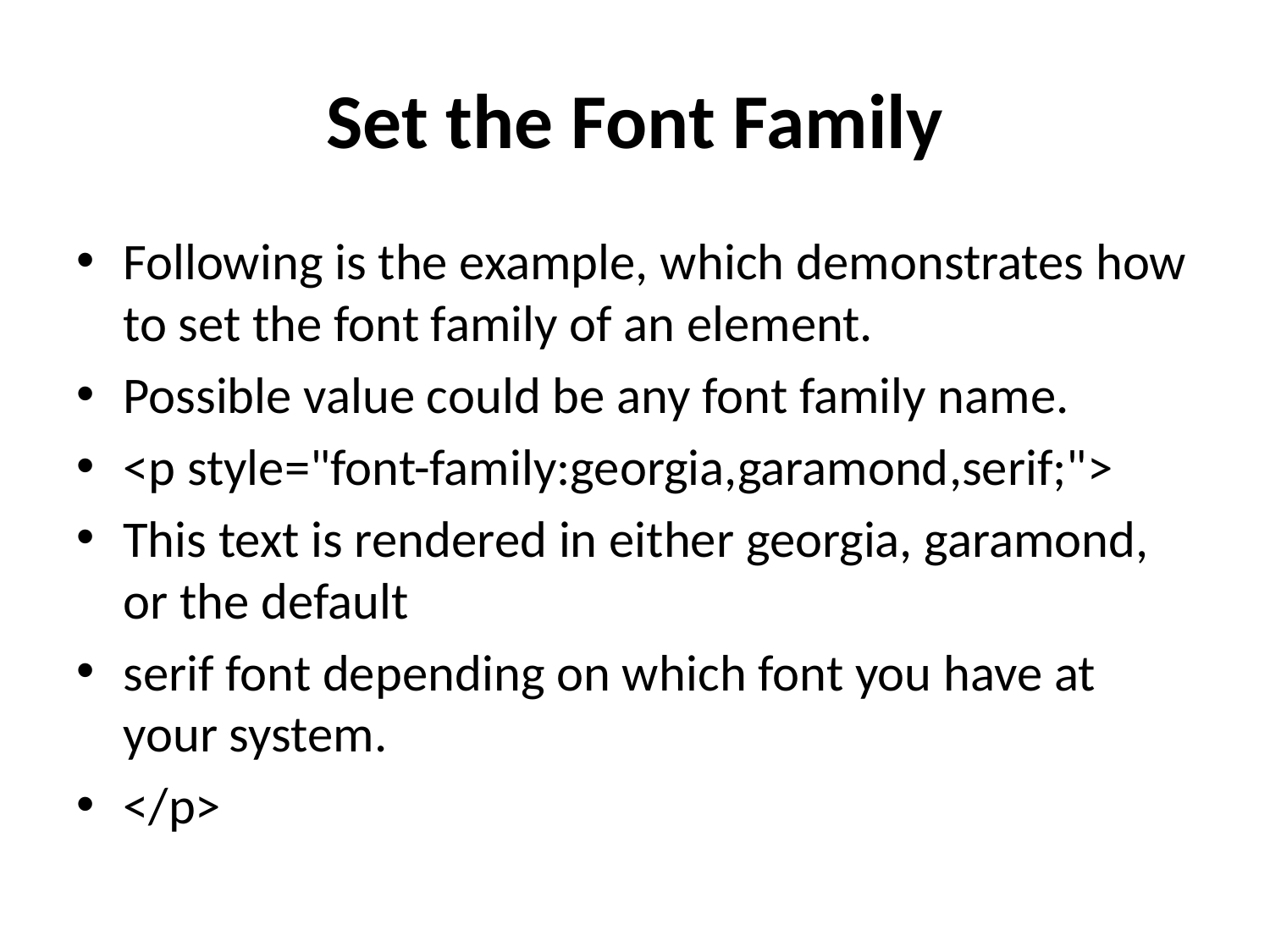

# Set the Font Family
Following is the example, which demonstrates how to set the font family of an element.
Possible value could be any font family name.
<p style="font-family:georgia,garamond,serif;">
This text is rendered in either georgia, garamond, or the default
serif font depending on which font you have at your system.
</p>